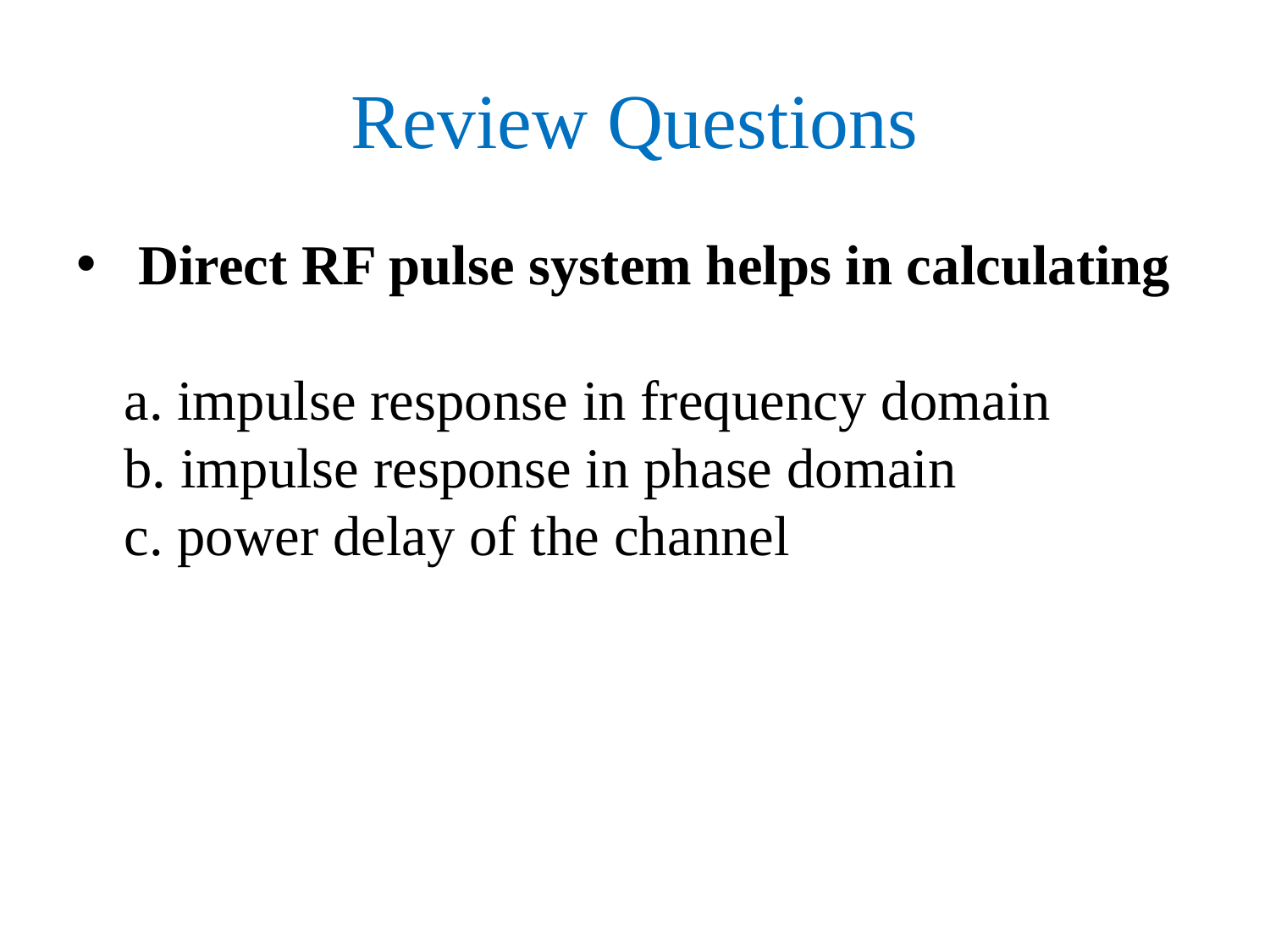

# Review Questions
 Direct RF pulse system helps in calculating
a. impulse response in frequency domain
b. impulse response in phase domain
c. power delay of the channel